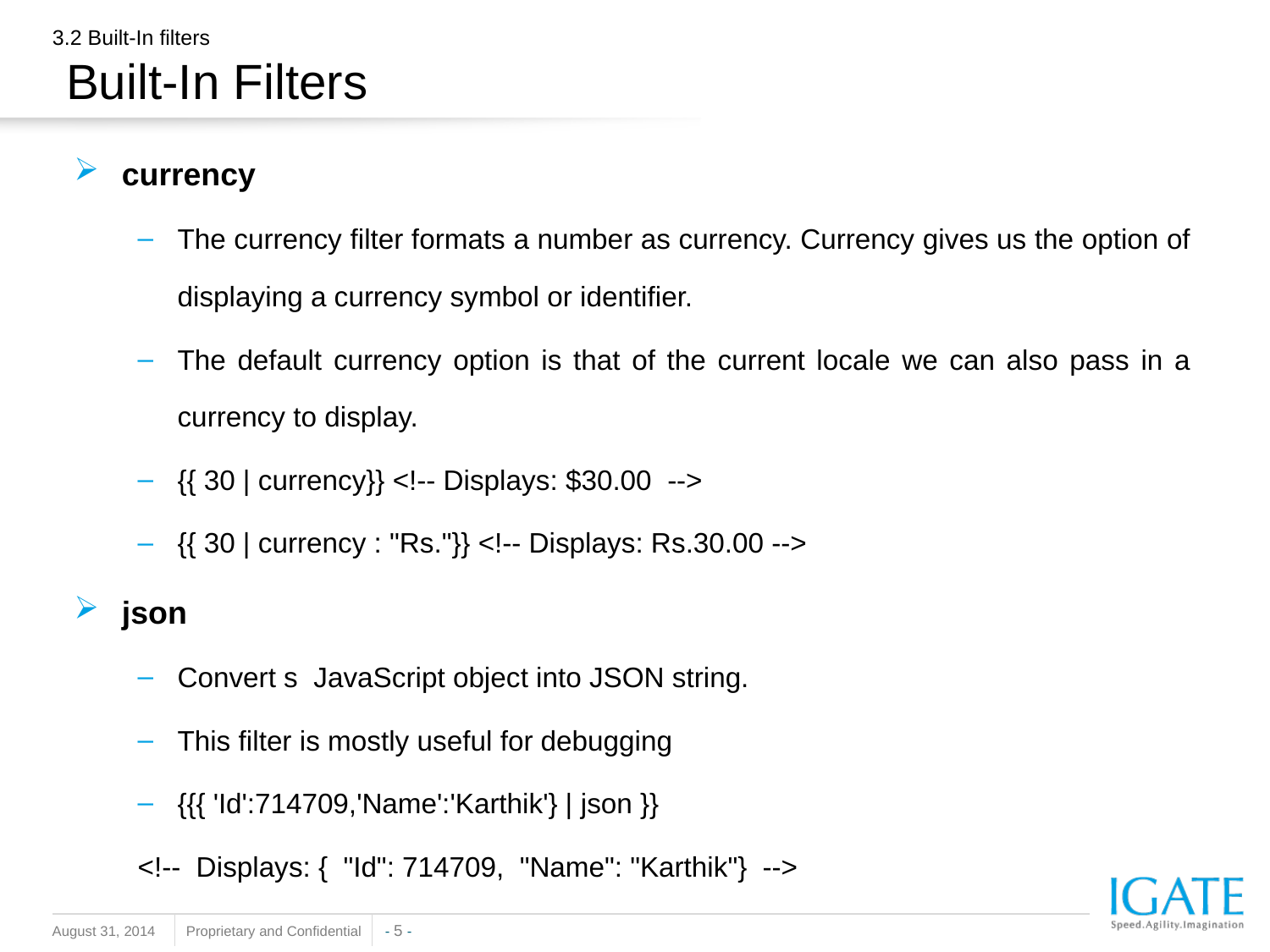

# 3.2 Built-In filters Built-In Filters
currency
The currency filter formats a number as currency. Currency gives us the option of displaying a currency symbol or identifier.
The default currency option is that of the current locale we can also pass in a currency to display.
{{ 30 | currency}} <!-- Displays: $30.00  -->
{{ 30 | currency : "Rs."}} <!-- Displays: Rs.30.00 -->
json
Convert s  JavaScript object into JSON string.
This filter is mostly useful for debugging
{{{ 'Id':714709,'Name':'Karthik'} | json }}
<!--  Displays: {  "Id": 714709,  "Name": "Karthik"}  -->